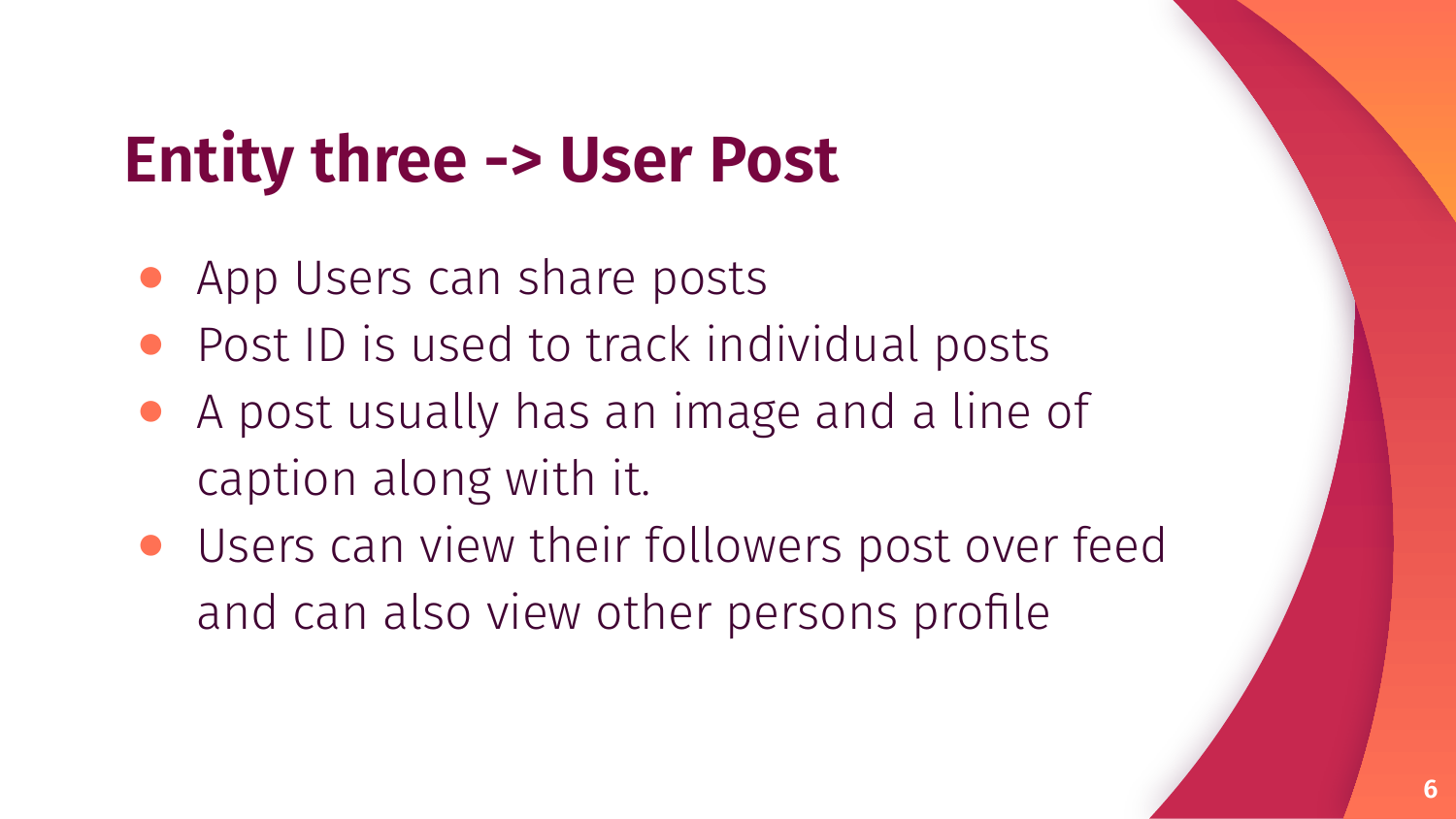

# Entity three -> User Post
App Users can share posts
Post ID is used to track individual posts
A post usually has an image and a line of caption along with it.
Users can view their followers post over feed and can also view other persons profile

.
6